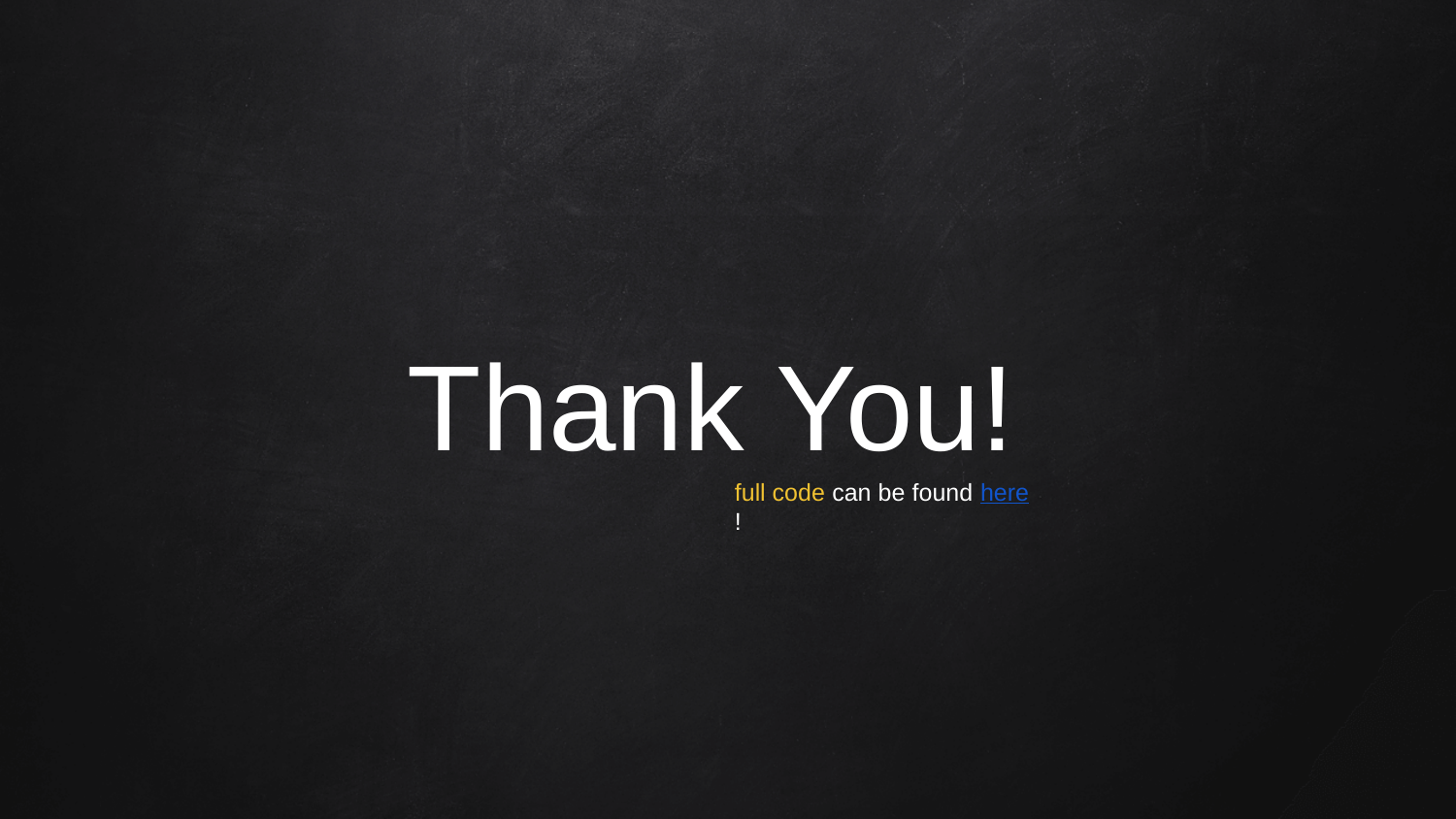

# Thank You!
full code can be found here!